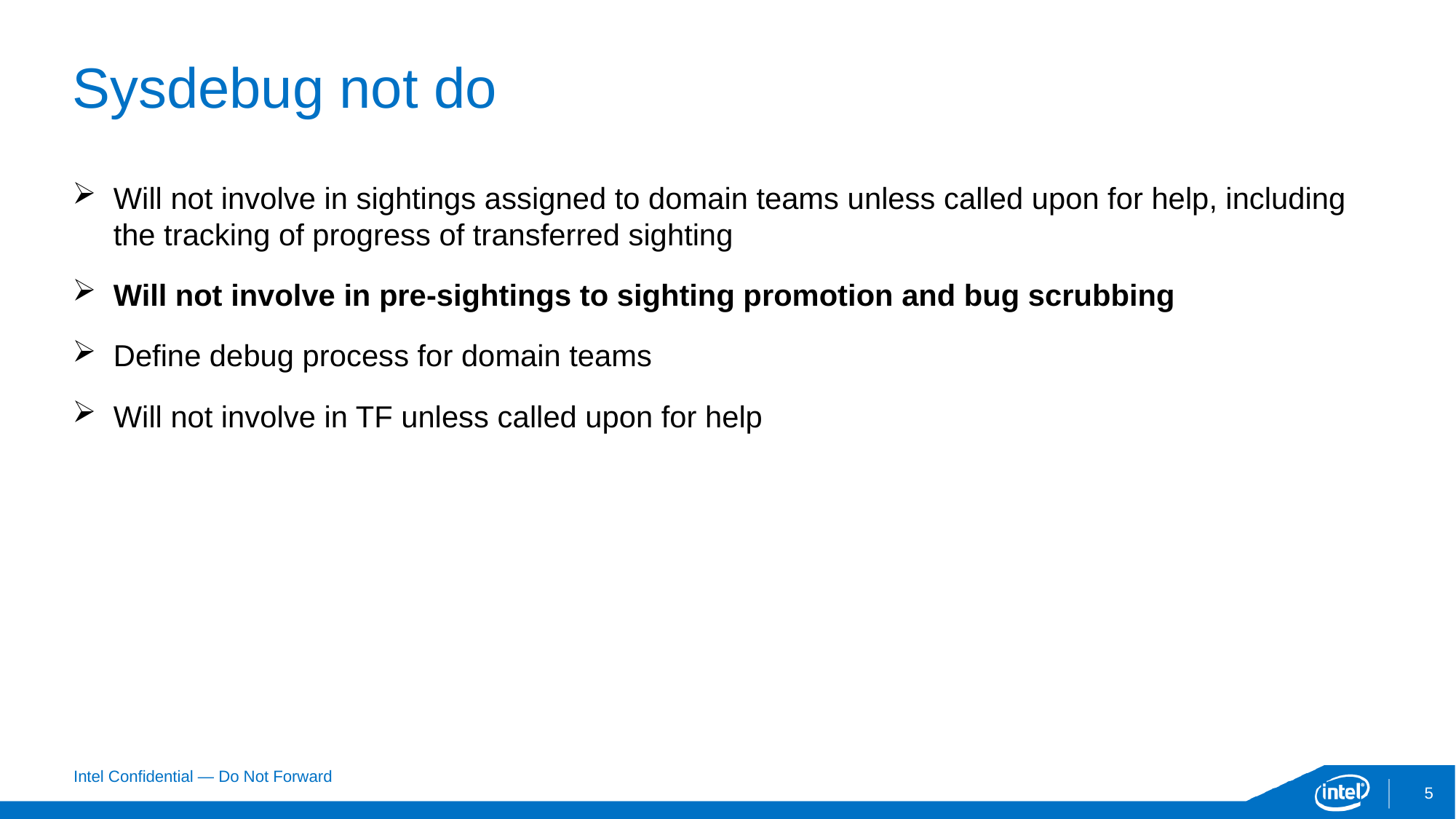

# Sysdebug not do
Will not involve in sightings assigned to domain teams unless called upon for help, including the tracking of progress of transferred sighting
Will not involve in pre-sightings to sighting promotion and bug scrubbing
Define debug process for domain teams
Will not involve in TF unless called upon for help

5